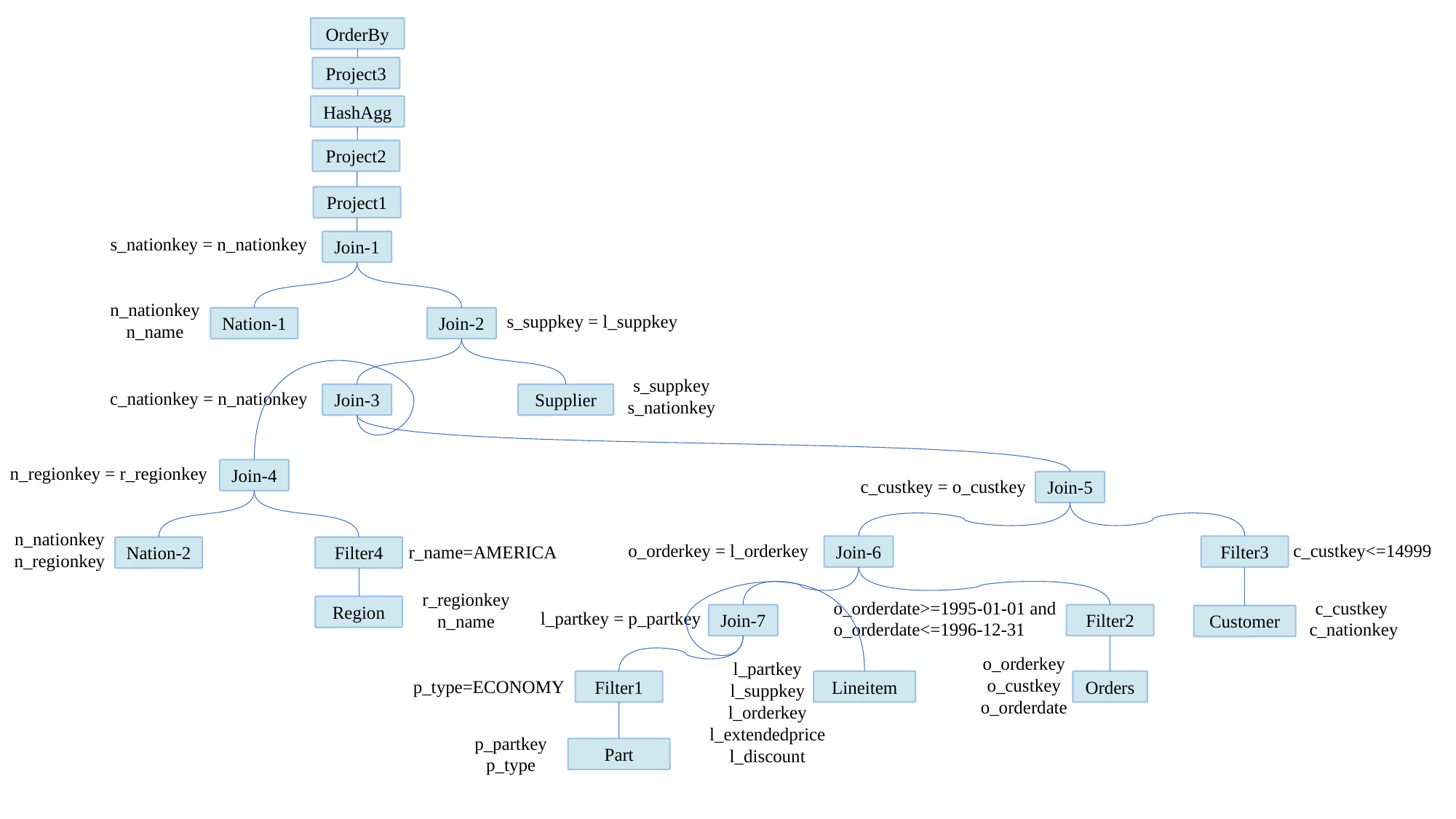

OrderBy
Project3
HashAgg
Project2
Project1
s_nationkey = n_nationkey
Join-1
n_nationkey
n_name
s_suppkey = l_suppkey
Nation-1
Join-2
s_suppkey
s_nationkey
c_nationkey = n_nationkey
Join-3
Supplier
n_regionkey = r_regionkey
Join-4
c_custkey = o_custkey
Join-5
n_nationkey
n_regionkey
o_orderkey = l_orderkey
c_custkey<=14999
r_name=AMERICA
Join-6
Filter3
Nation-2
Filter4
r_regionkey
n_name
o_orderdate>=1995-01-01 and
o_orderdate<=1996-12-31
c_custkey
c_nationkey
Region
l_partkey = p_partkey
Join-7
Filter2
Customer
o_orderkey
o_custkey
o_orderdate
l_partkey
l_suppkey
l_orderkey
l_extendedprice
l_discount
p_type=ECONOMY
Filter1
Lineitem
Orders
p_partkey
p_type
Part